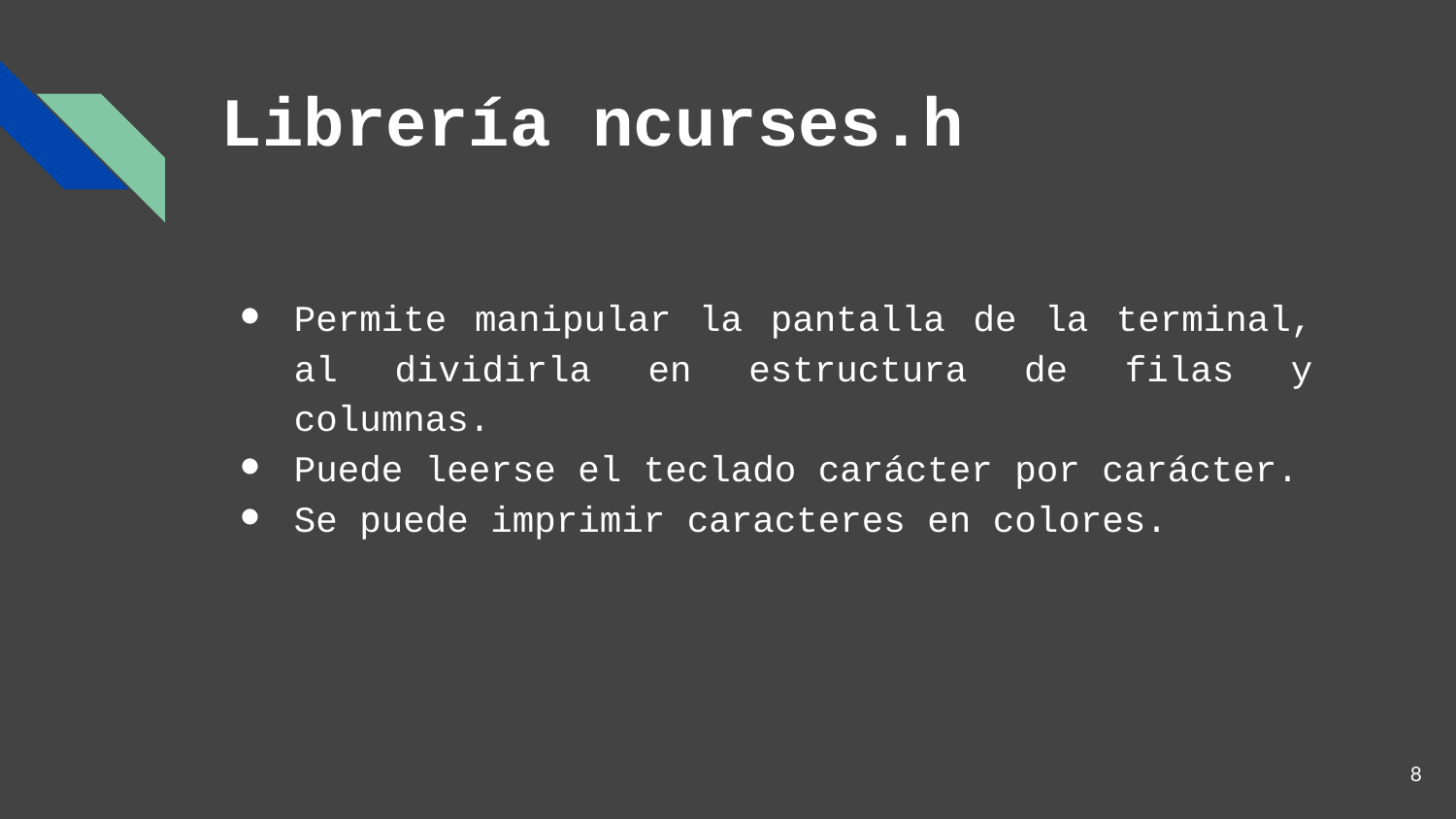

# Librería ncurses.h
Permite manipular la pantalla de la terminal, al dividirla en estructura de filas y columnas.
Puede leerse el teclado carácter por carácter.
Se puede imprimir caracteres en colores.
8